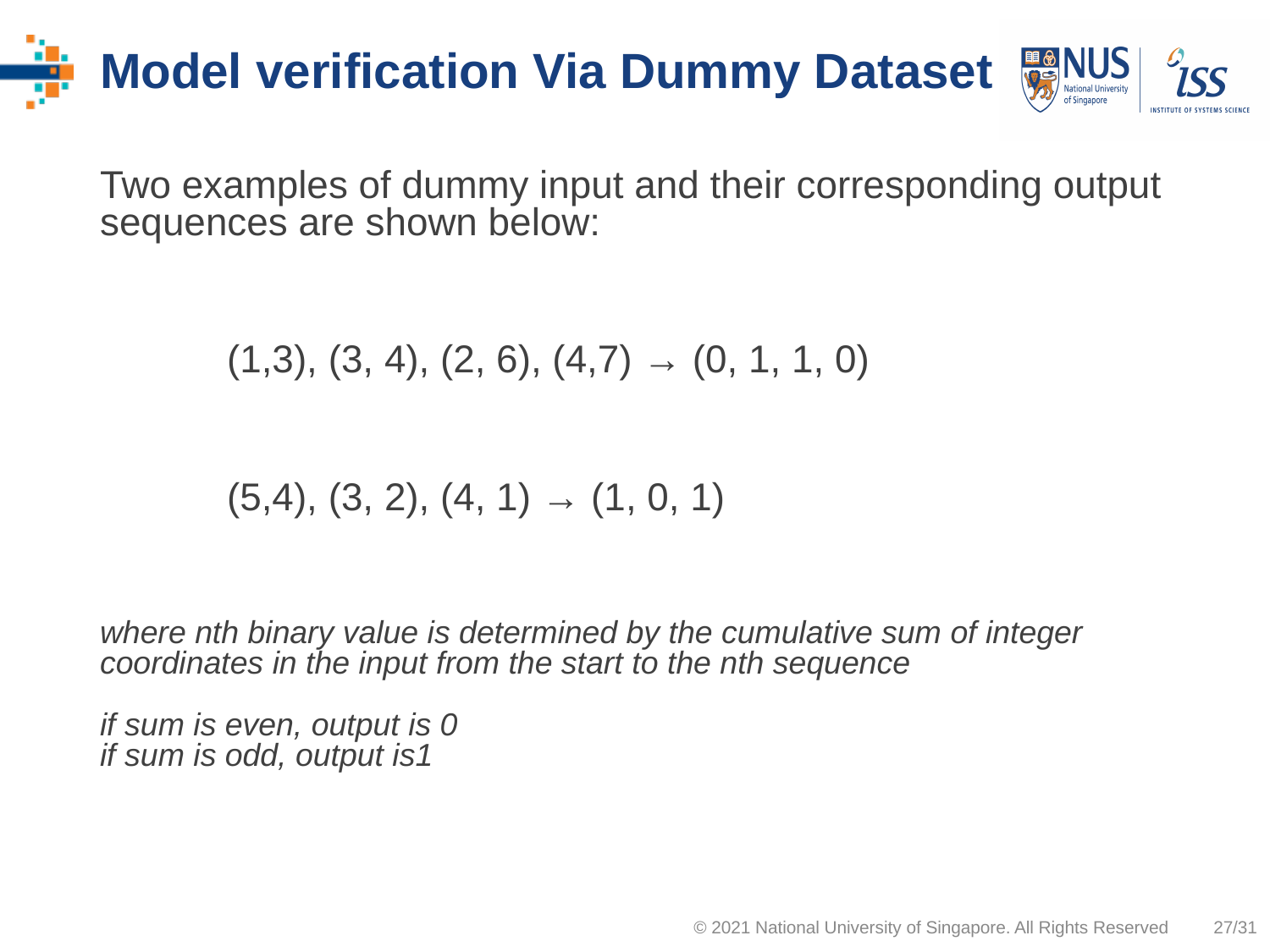

# Model verification Via Dummy Dataset
Two examples of dummy input and their corresponding output sequences are shown below:

	(1,3), (3, 4), (2, 6), (4,7) → (0, 1, 1, 0)

	(5,4), (3, 2), (4, 1) → (1, 0, 1)

where nth binary value is determined by the cumulative sum of integer coordinates in the input from the start to the nth sequence
if sum is even, output is 0
if sum is odd, output is1

© 2021 National University of Singapore. All Rights Reserved
27/31